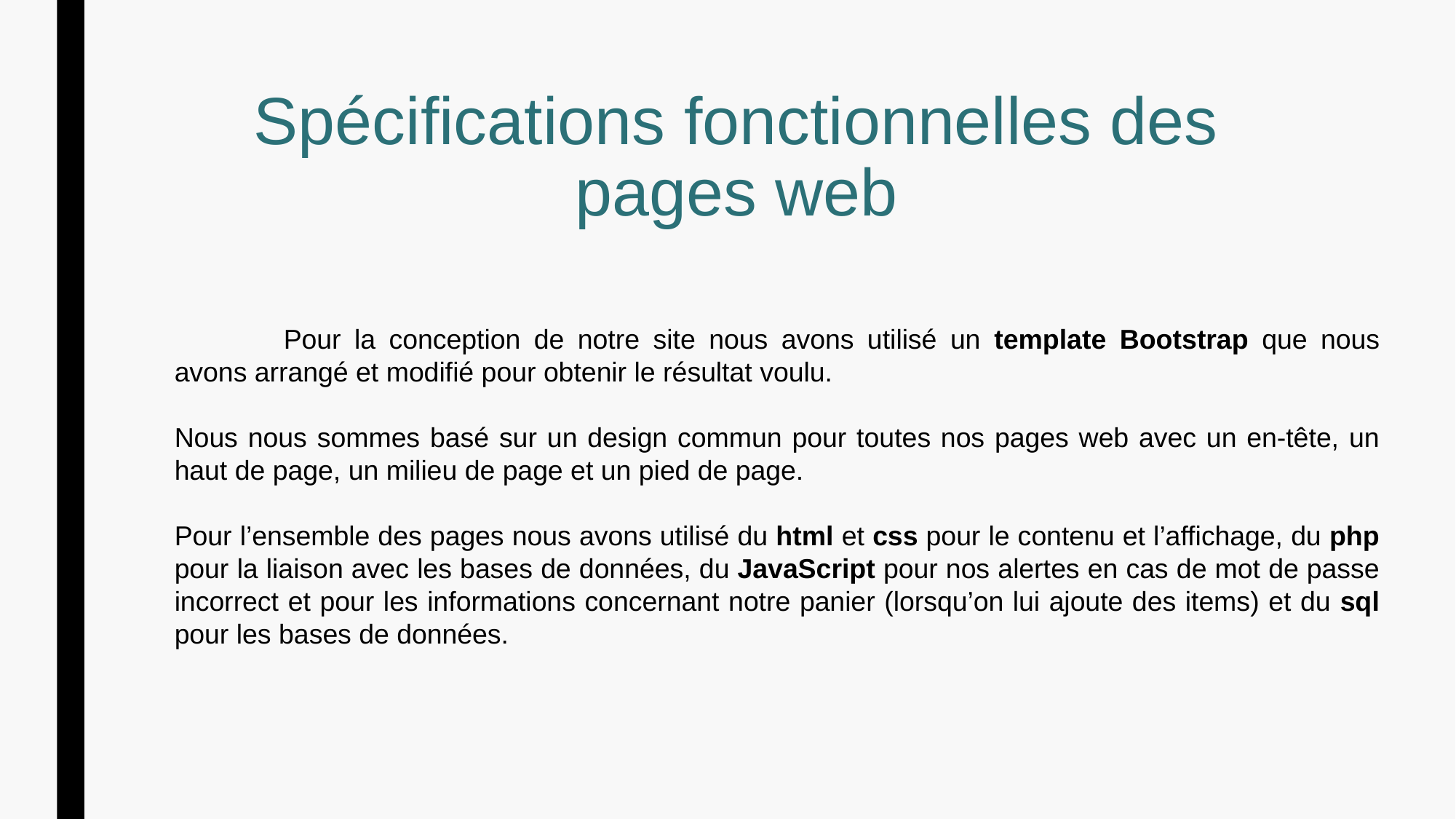

# Spécifications fonctionnelles des pages web
	Pour la conception de notre site nous avons utilisé un template Bootstrap que nous avons arrangé et modifié pour obtenir le résultat voulu.

Nous nous sommes basé sur un design commun pour toutes nos pages web avec un en-tête, un haut de page, un milieu de page et un pied de page.

Pour l’ensemble des pages nous avons utilisé du html et css pour le contenu et l’affichage, du php pour la liaison avec les bases de données, du JavaScript pour nos alertes en cas de mot de passe incorrect et pour les informations concernant notre panier (lorsqu’on lui ajoute des items) et du sql pour les bases de données.